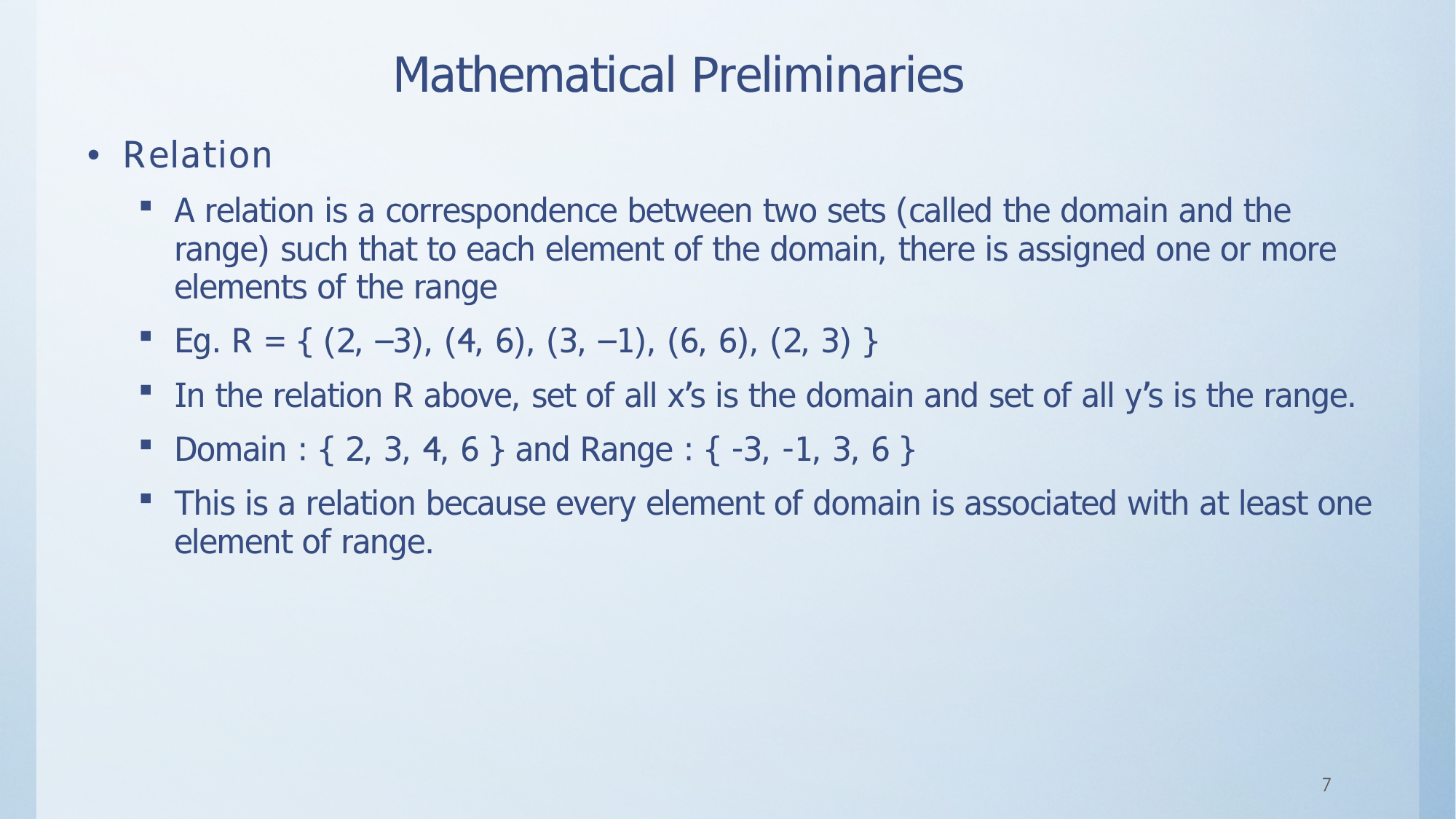

# Mathematical Preliminaries
Relation
A relation is a correspondence between two sets (called the domain and the range) such that to each element of the domain, there is assigned one or more elements of the range
Eg. R = { (2, –3), (4, 6), (3, –1), (6, 6), (2, 3) }
In the relation R above, set of all x’s is the domain and set of all y’s is the range.
Domain : { 2, 3, 4, 6 } and Range : { -3, -1, 3, 6 }
This is a relation because every element of domain is associated with at least one element of range.

7